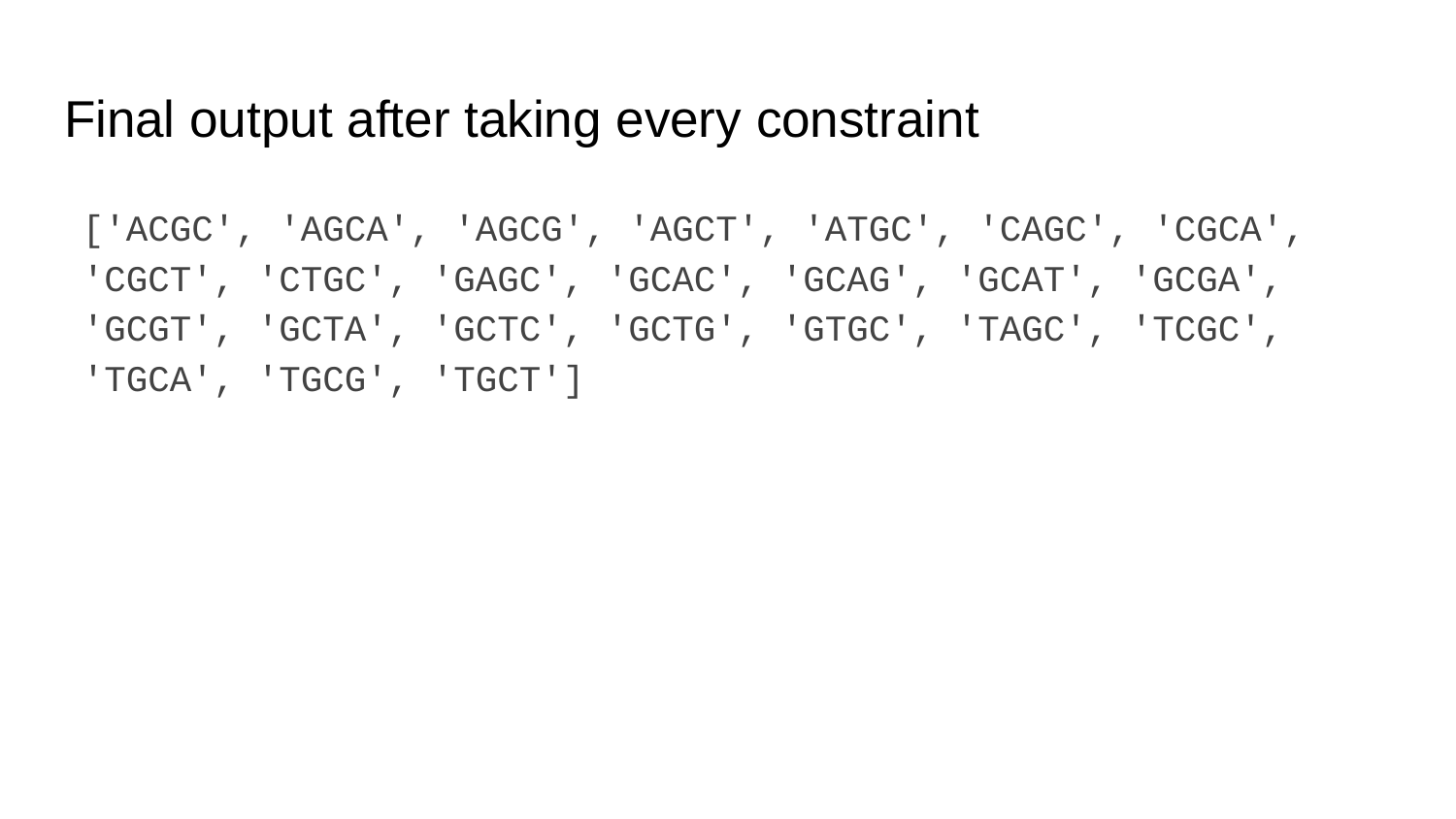

# Final output after taking every constraint
['ACGC', 'AGCA', 'AGCG', 'AGCT', 'ATGC', 'CAGC', 'CGCA', 'CGCT', 'CTGC', 'GAGC', 'GCAC', 'GCAG', 'GCAT', 'GCGA', 'GCGT', 'GCTA', 'GCTC', 'GCTG', 'GTGC', 'TAGC', 'TCGC', 'TGCA', 'TGCG', 'TGCT']